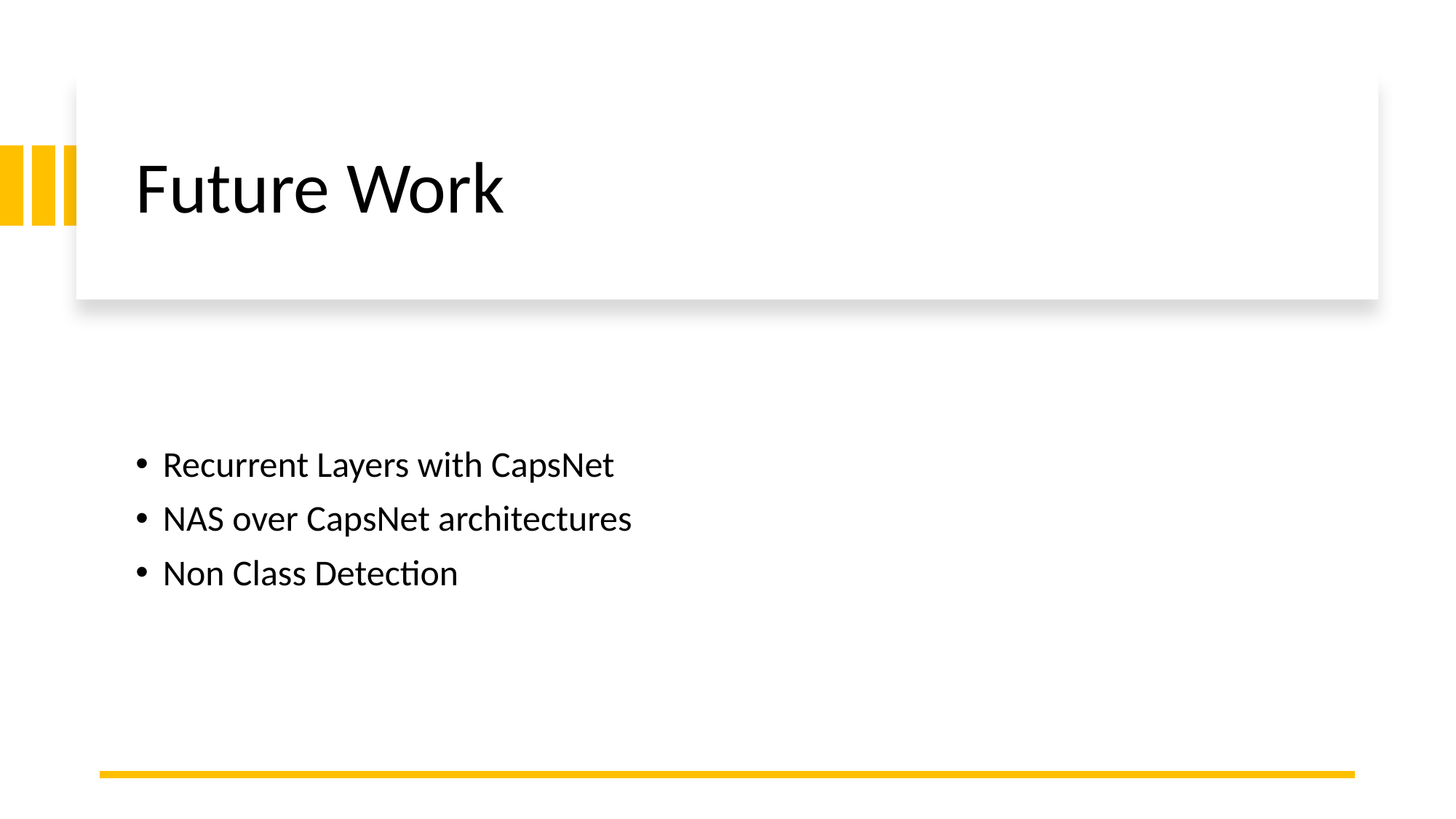

# Future Work

Recurrent Layers with CapsNet
NAS over CapsNet architectures
Non Class Detection